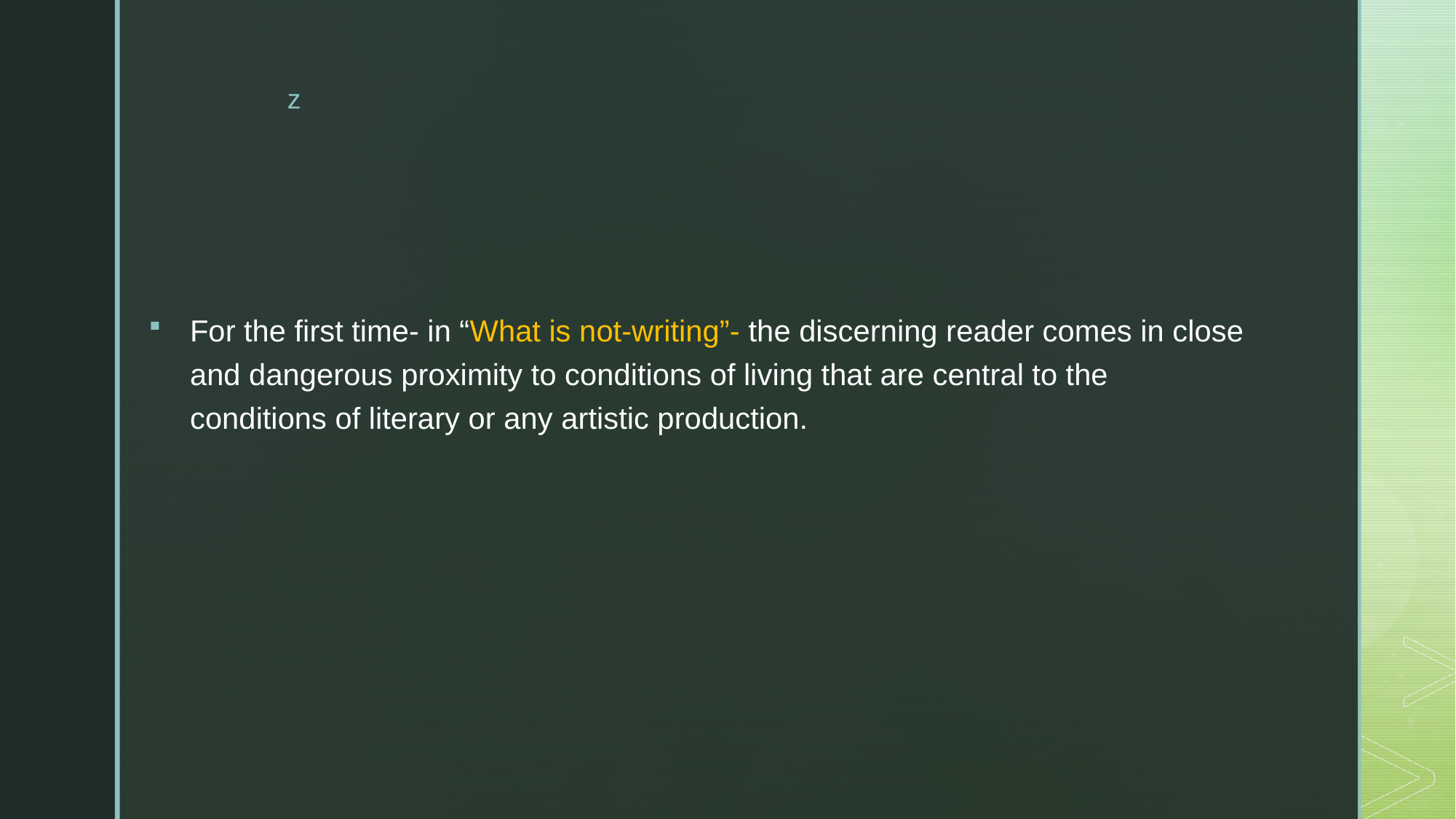

For the first time- in “What is not-writing”- the discerning reader comes in close and dangerous proximity to conditions of living that are central to the conditions of literary or any artistic production.